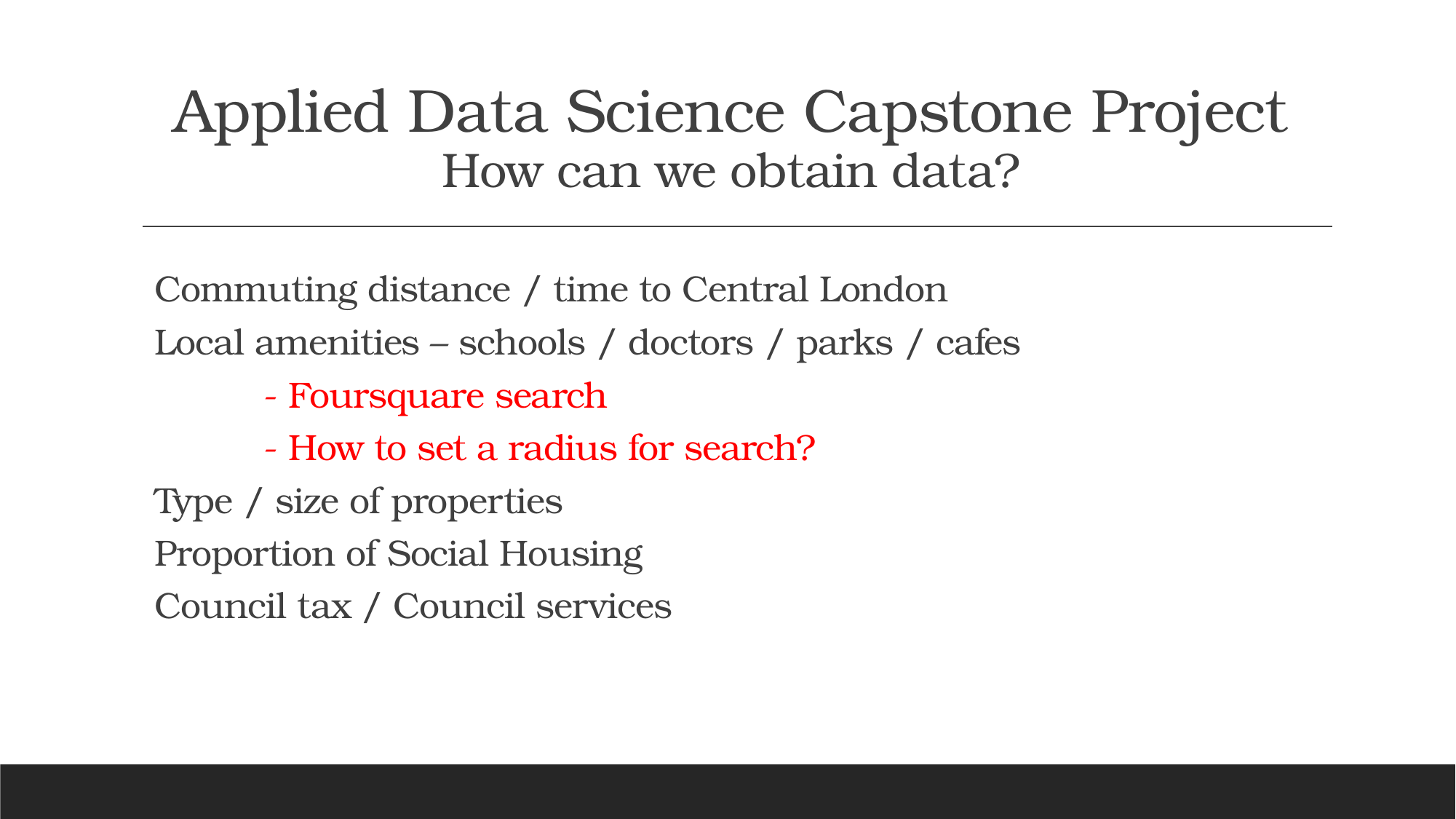

# Applied Data Science Capstone Project How can we obtain data?
Commuting distance / time to Central London
Local amenities – schools / doctors / parks / cafes
	- Foursquare search
	- How to set a radius for search?
Type / size of properties
Proportion of Social Housing
Council tax / Council services